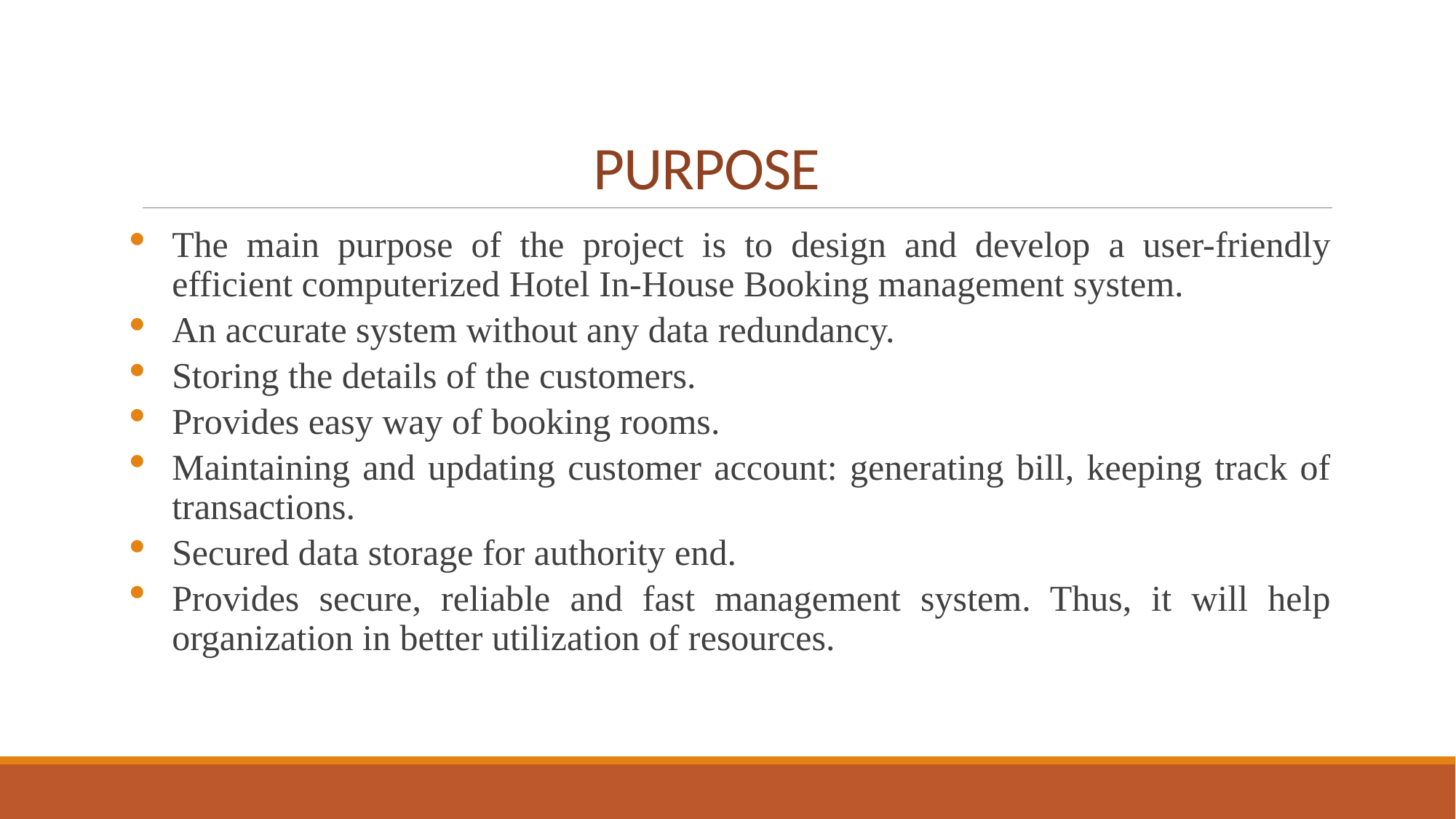

# PURPOSE
The main purpose of the project is to design and develop a user-friendly efficient computerized Hotel In-House Booking management system.
An accurate system without any data redundancy.
Storing the details of the customers.
Provides easy way of booking rooms.
Maintaining and updating customer account: generating bill, keeping track of transactions.
Secured data storage for authority end.
Provides secure, reliable and fast management system. Thus, it will help organization in better utilization of resources.